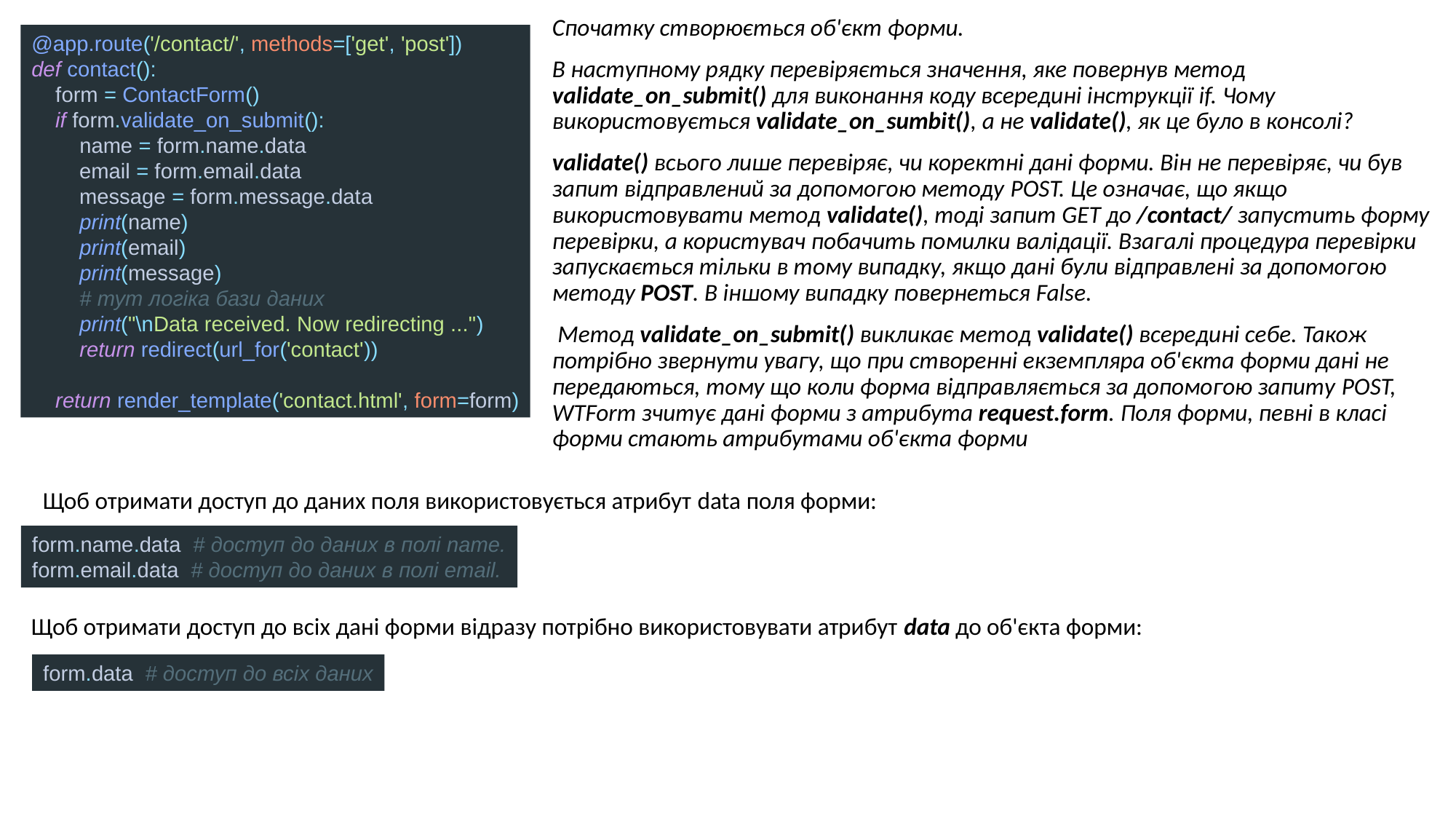

Спочатку створюється об'єкт форми.
В наступному рядку перевіряється значення, яке повернув метод validate_on_submit() для виконання коду всередині інструкції if. Чому використовується validate_on_sumbit(), а не validate(), як це було в консолі?
validate() всього лише перевіряє, чи коректні дані форми. Він не перевіряє, чи був запит відправлений за допомогою методу POST. Це означає, що якщо використовувати метод validate(), тоді запит GET до /contact/ запустить форму перевірки, а користувач побачить помилки валідації. Взагалі процедура перевірки запускається тільки в тому випадку, якщо дані були відправлені за допомогою методу POST. В іншому випадку повернеться False.
 Метод validate_on_submit() викликає метод validate() всередині себе. Також потрібно звернути увагу, що при створенні екземпляра об'єкта форми дані не передаються, тому що коли форма відправляється за допомогою запиту POST, WTForm зчитує дані форми з атрибута request.form. Поля форми, певні в класі форми стають атрибутами об'єкта форми
@app.route('/contact/', methods=['get', 'post'])
def contact():
    form = ContactForm()
    if form.validate_on_submit():
        name = form.name.data
        email = form.email.data
        message = form.message.data
        print(name)
        print(email)
        print(message)
        # тут логіка бази даних
        print("\nData received. Now redirecting ...")
        return redirect(url_for('contact'))
    return render_template('contact.html', form=form)
Щоб отримати доступ до даних поля використовується атрибут data поля форми:
form.name.data  # доступ до даних в полі name.
form.email.data  # доступ до даних в полі email.
Щоб отримати доступ до всіх дані форми відразу потрібно використовувати атрибут data до об'єкта форми:
form.data  # доступ до всіх даних